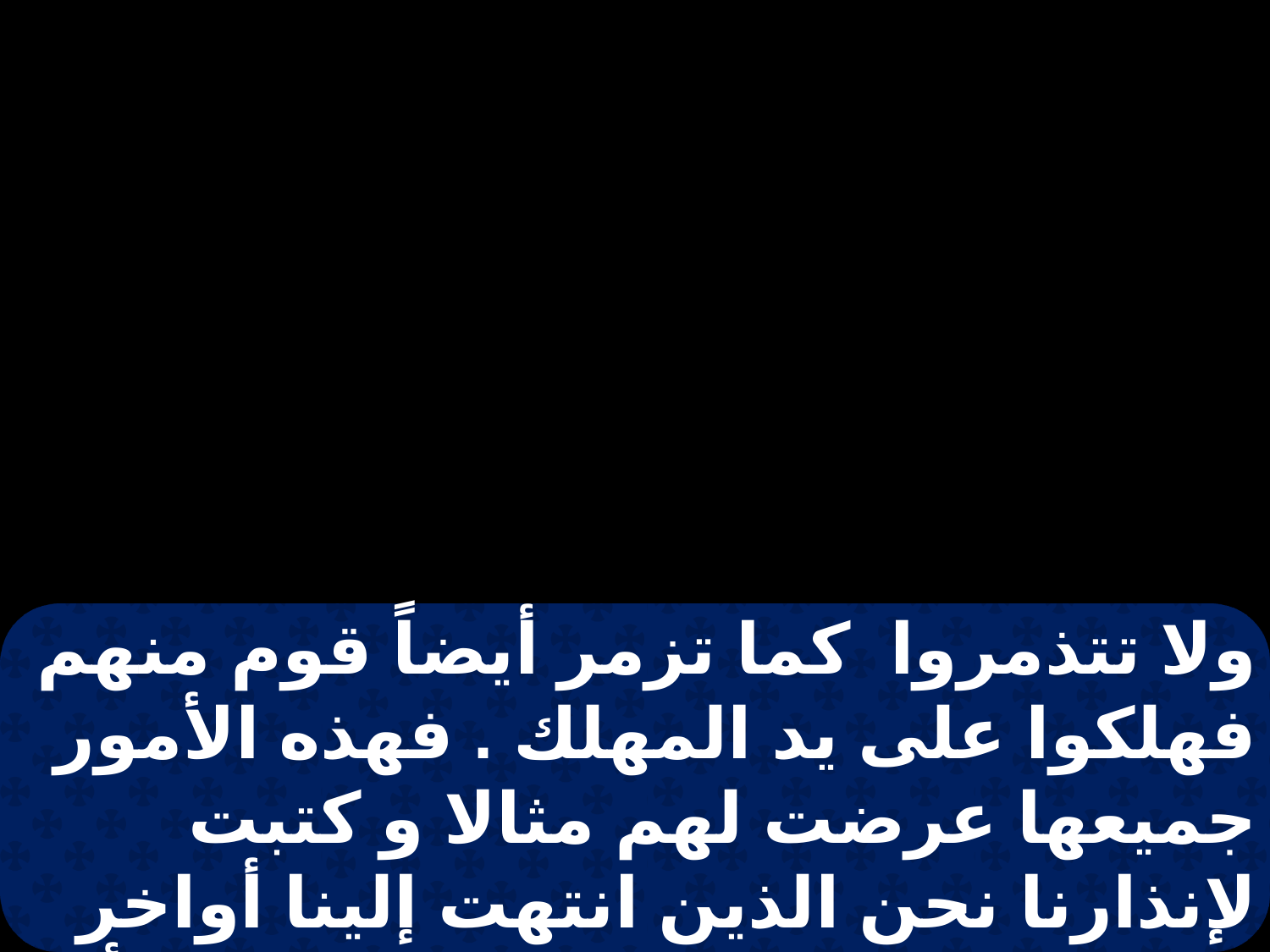

ولا تتذمروا  كما تزمر أيضاً قوم منهم فهلكوا على يد المهلك . فهذه الأمور جميعها عرضت لهم مثالا و كتبت لإنذارنا نحن الذين انتهت إلينا أواخر الدهور. فمن ظن انه قائم فليحذر أن يسقط .